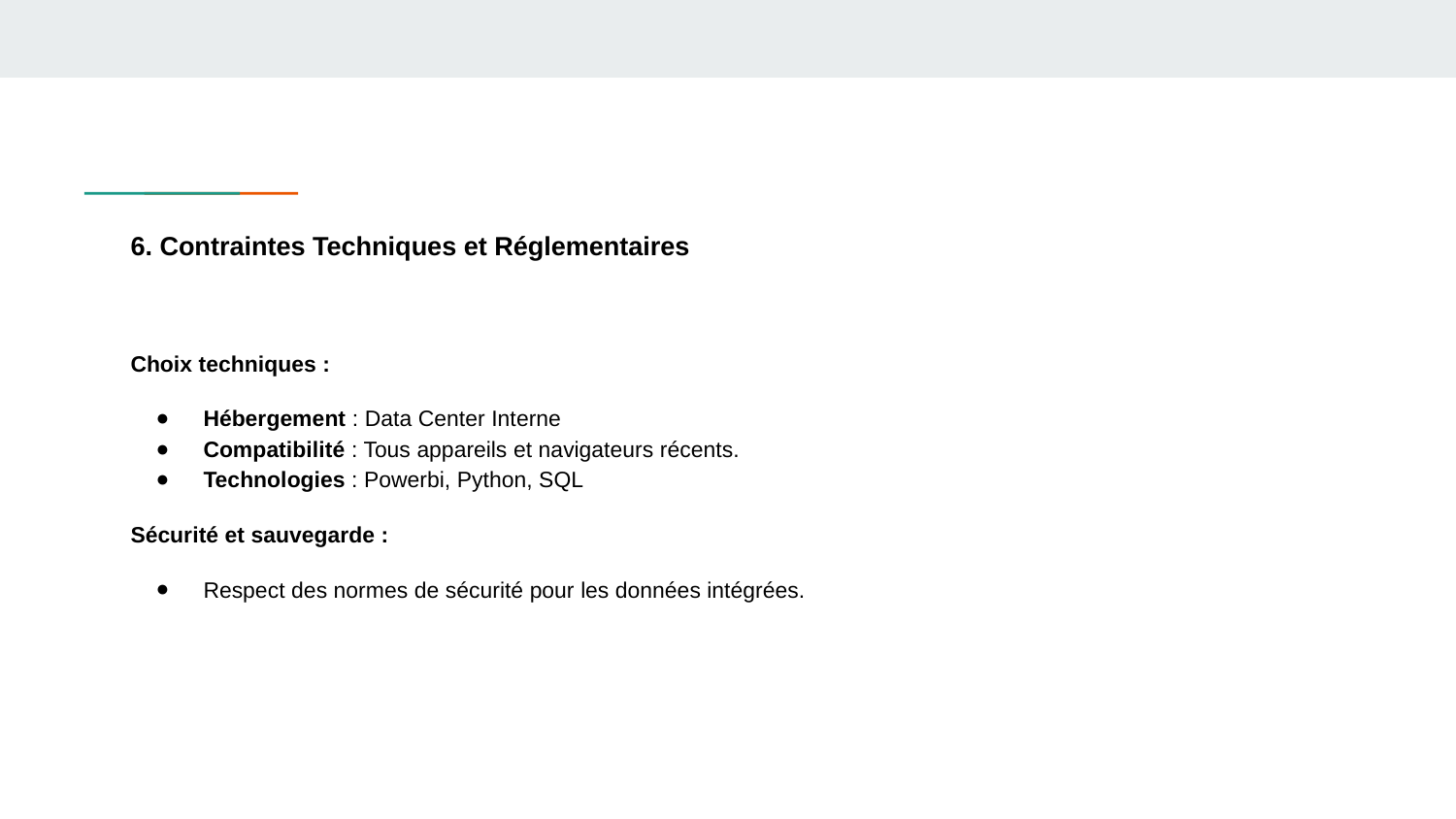

# 6. Contraintes Techniques et Réglementaires
Choix techniques :
Hébergement : Data Center Interne
Compatibilité : Tous appareils et navigateurs récents.
Technologies : Powerbi, Python, SQL
Sécurité et sauvegarde :
Respect des normes de sécurité pour les données intégrées.